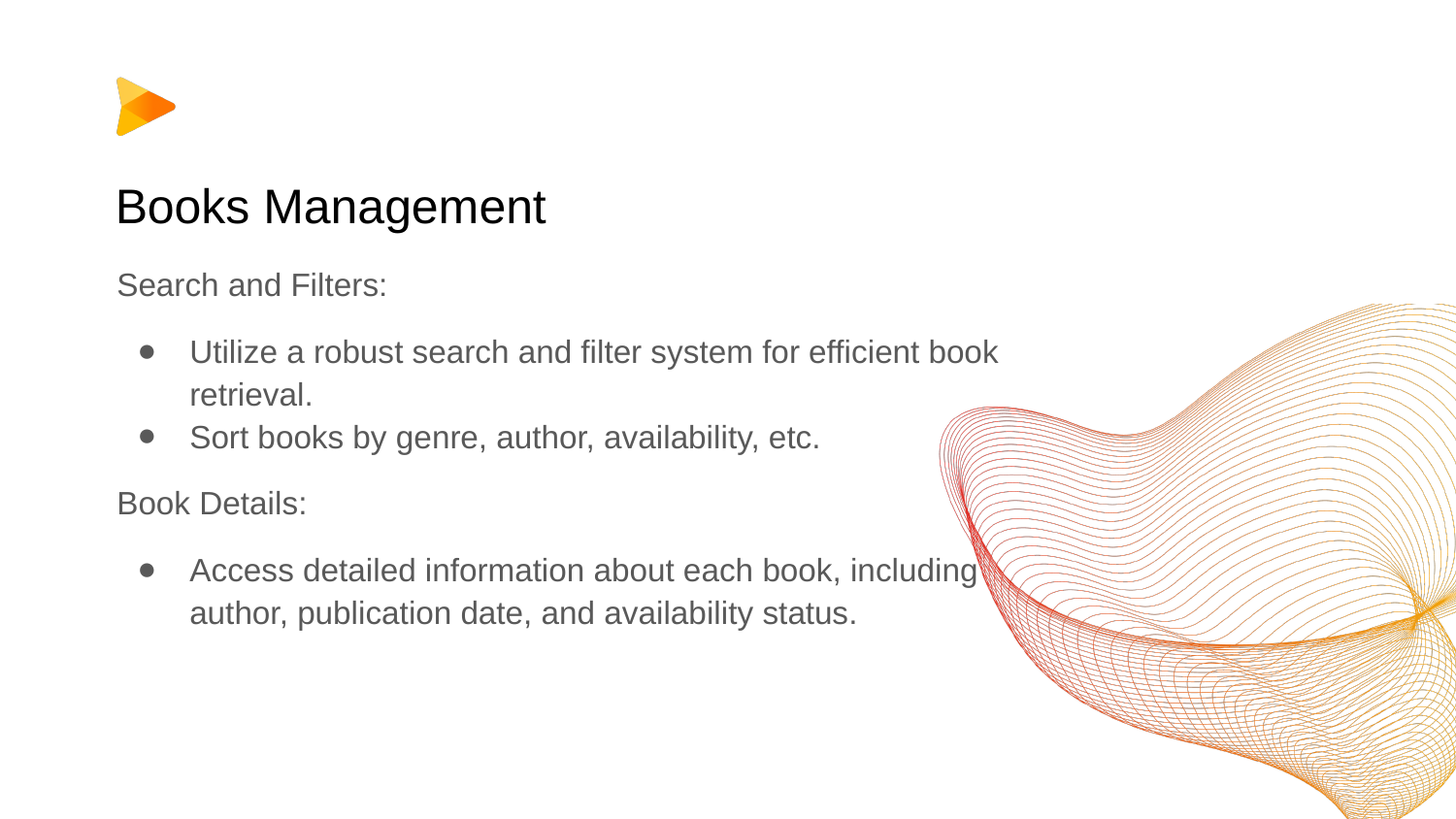

# Books Management
Search and Filters:
Utilize a robust search and filter system for efficient book retrieval.
Sort books by genre, author, availability, etc.
Book Details:
Access detailed information about each book, including author, publication date, and availability status.